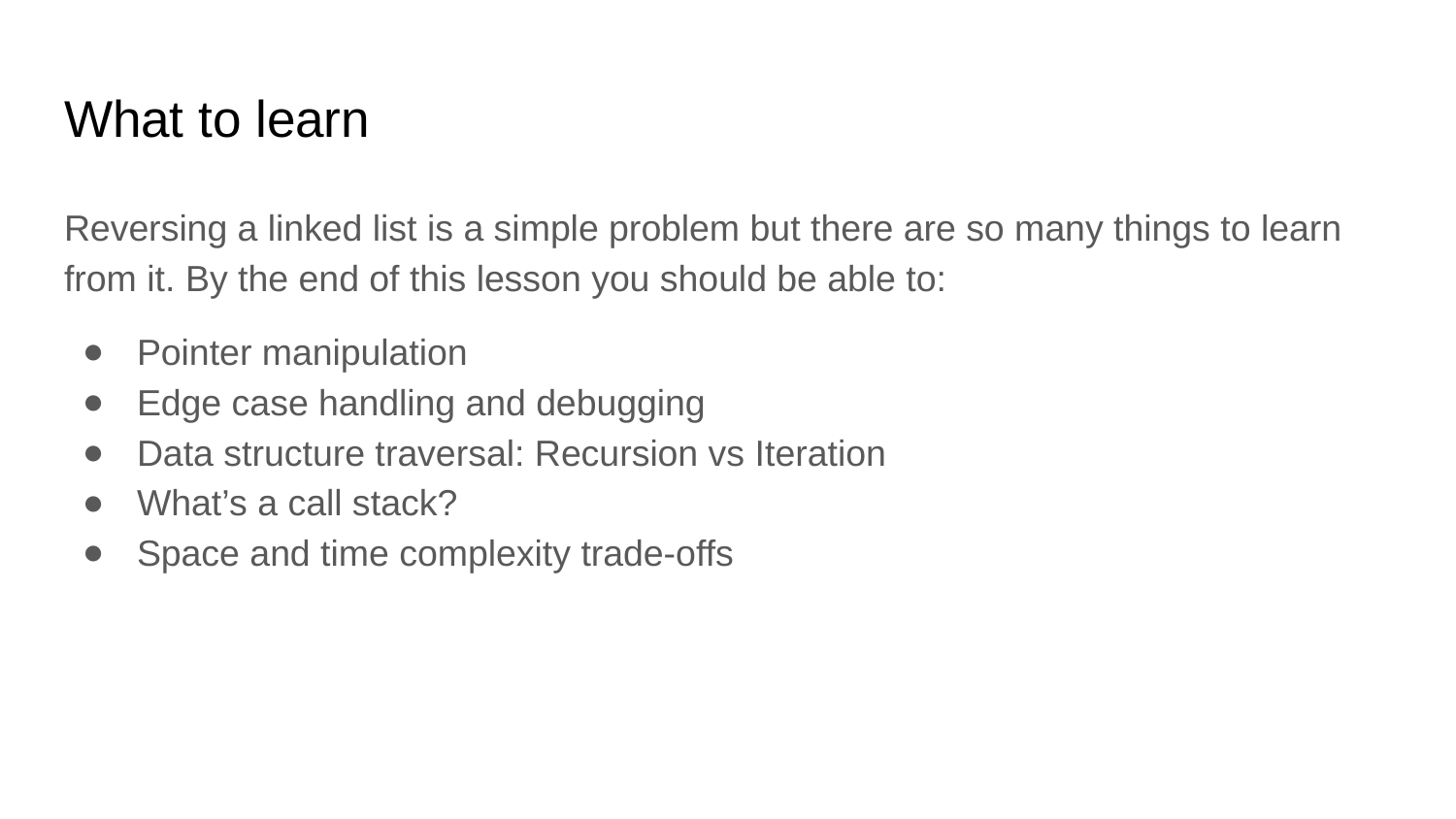

# What to learn
Reversing a linked list is a simple problem but there are so many things to learn from it. By the end of this lesson you should be able to:
Pointer manipulation
Edge case handling and debugging
Data structure traversal: Recursion vs Iteration
What’s a call stack?
Space and time complexity trade-offs